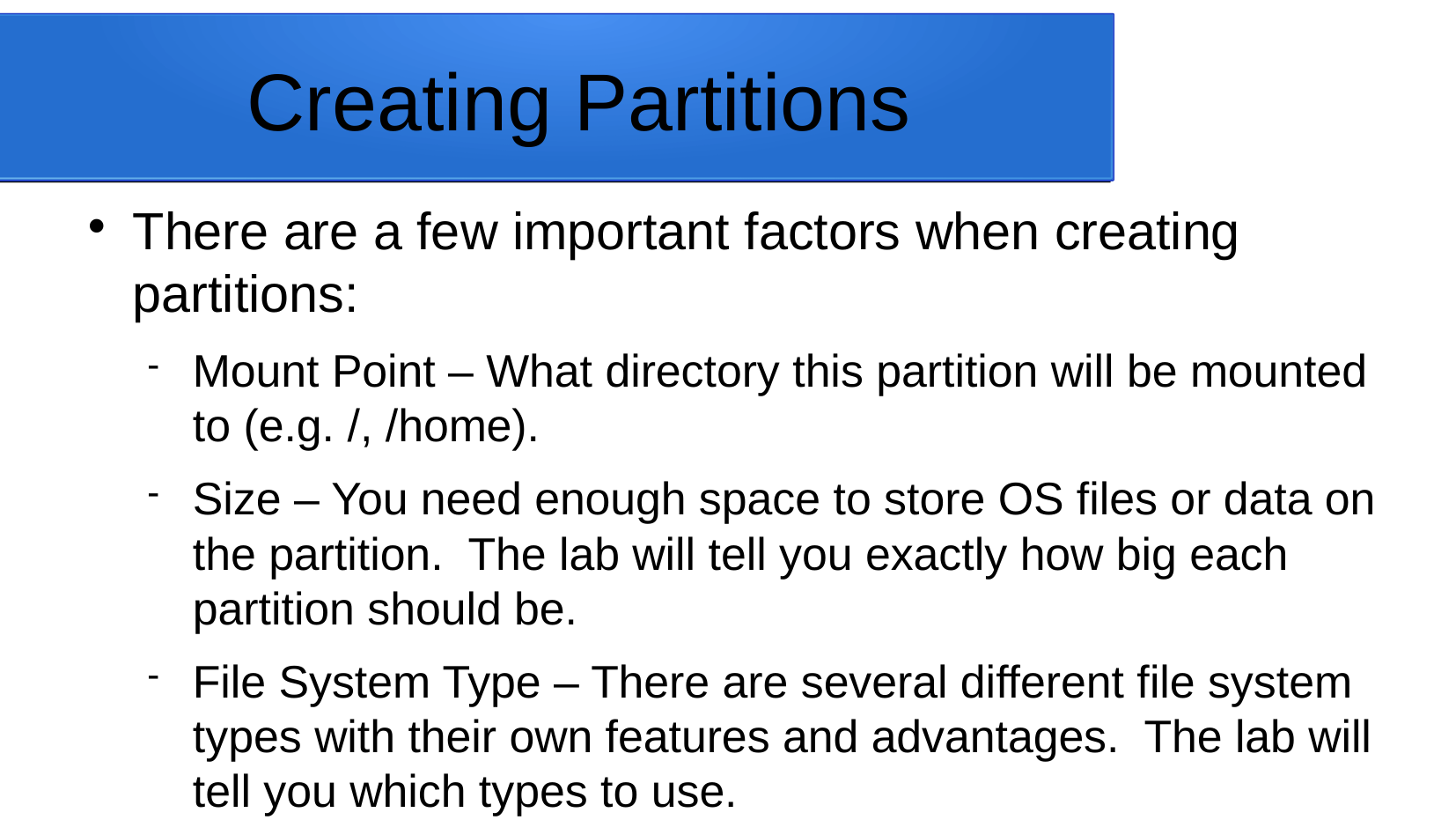

Creating Partitions
There are a few important factors when creating partitions:
Mount Point – What directory this partition will be mounted to (e.g. /, /home).
Size – You need enough space to store OS files or data on the partition.  The lab will tell you exactly how big each partition should be.
File System Type – There are several different file system types with their own features and advantages.  The lab will tell you which types to use.